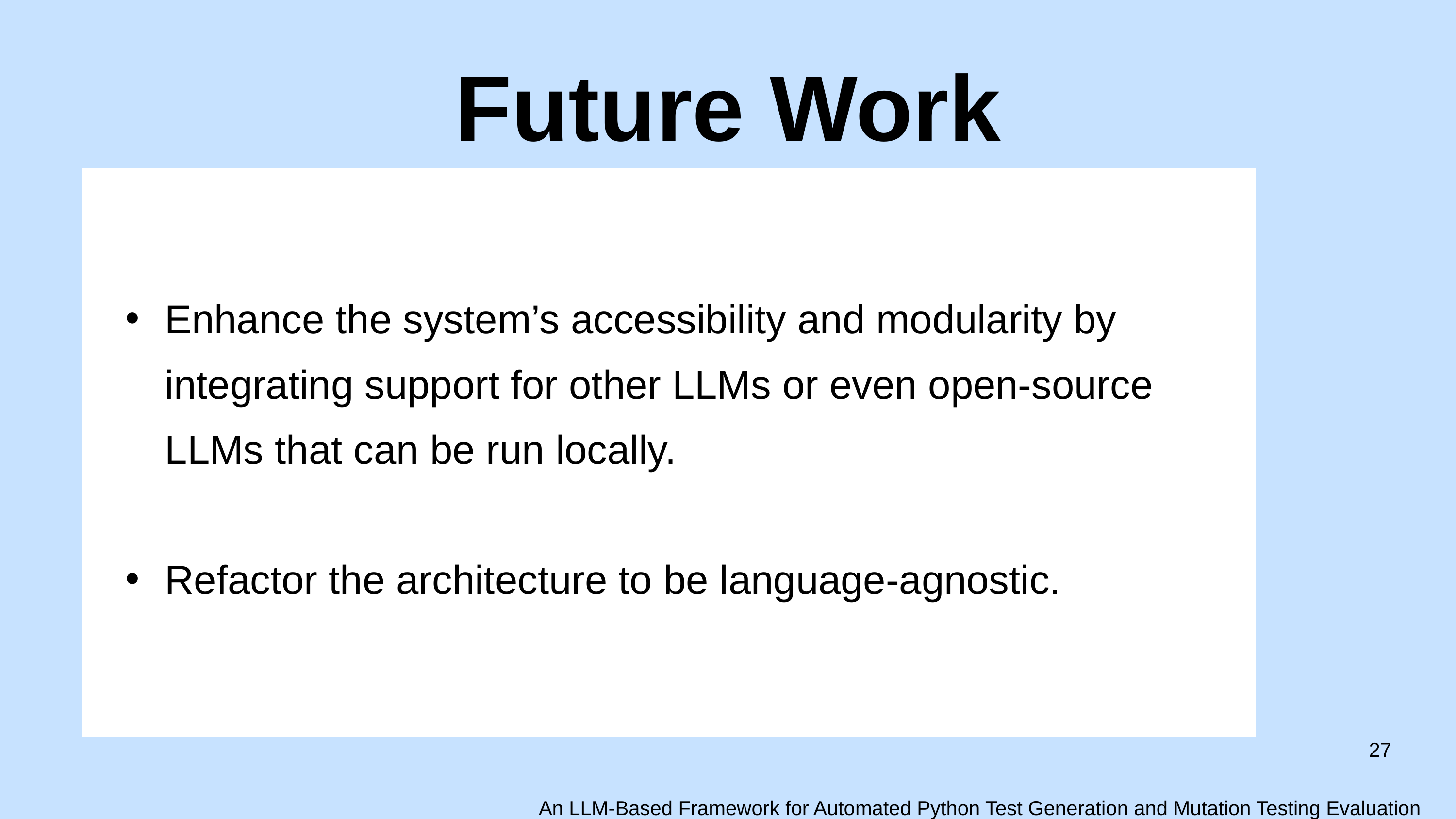

Future Work

Enhance the system’s accessibility and modularity by integrating support for other LLMs or even open-source LLMs that can be run locally.

Refactor the architecture to be language-agnostic.
27
An LLM-Based Framework for Automated Python Test Generation and Mutation Testing Evaluation